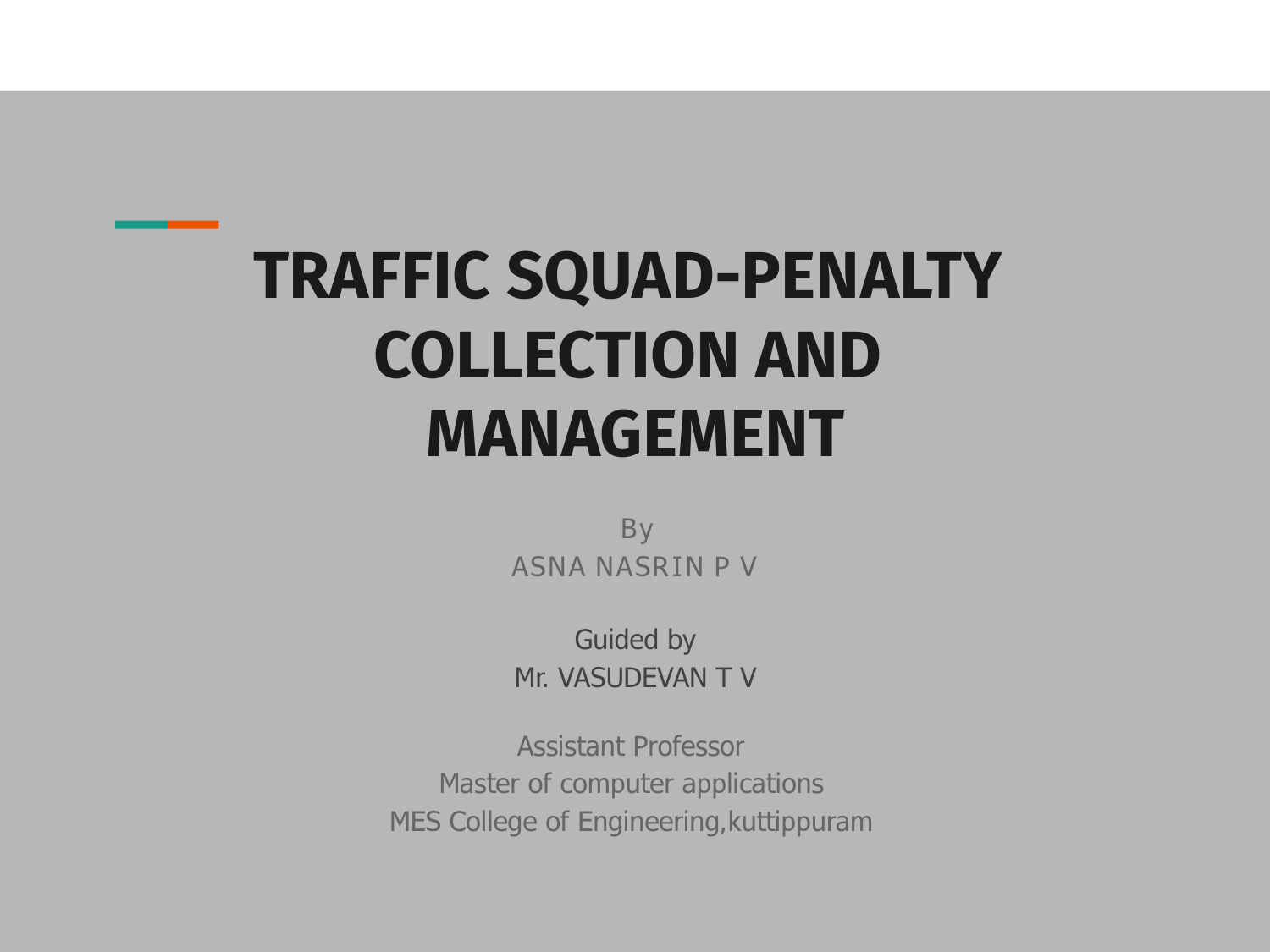

TRAFFIC SQUAD-PENALTY  COLLECTION AND  MANAGEMENT
By
ASNA NASRIN P V

Guided by
Mr. VASUDEVAN T V

Assistant Professor  Master of computer applications
MES College of Engineering,kuttippuram